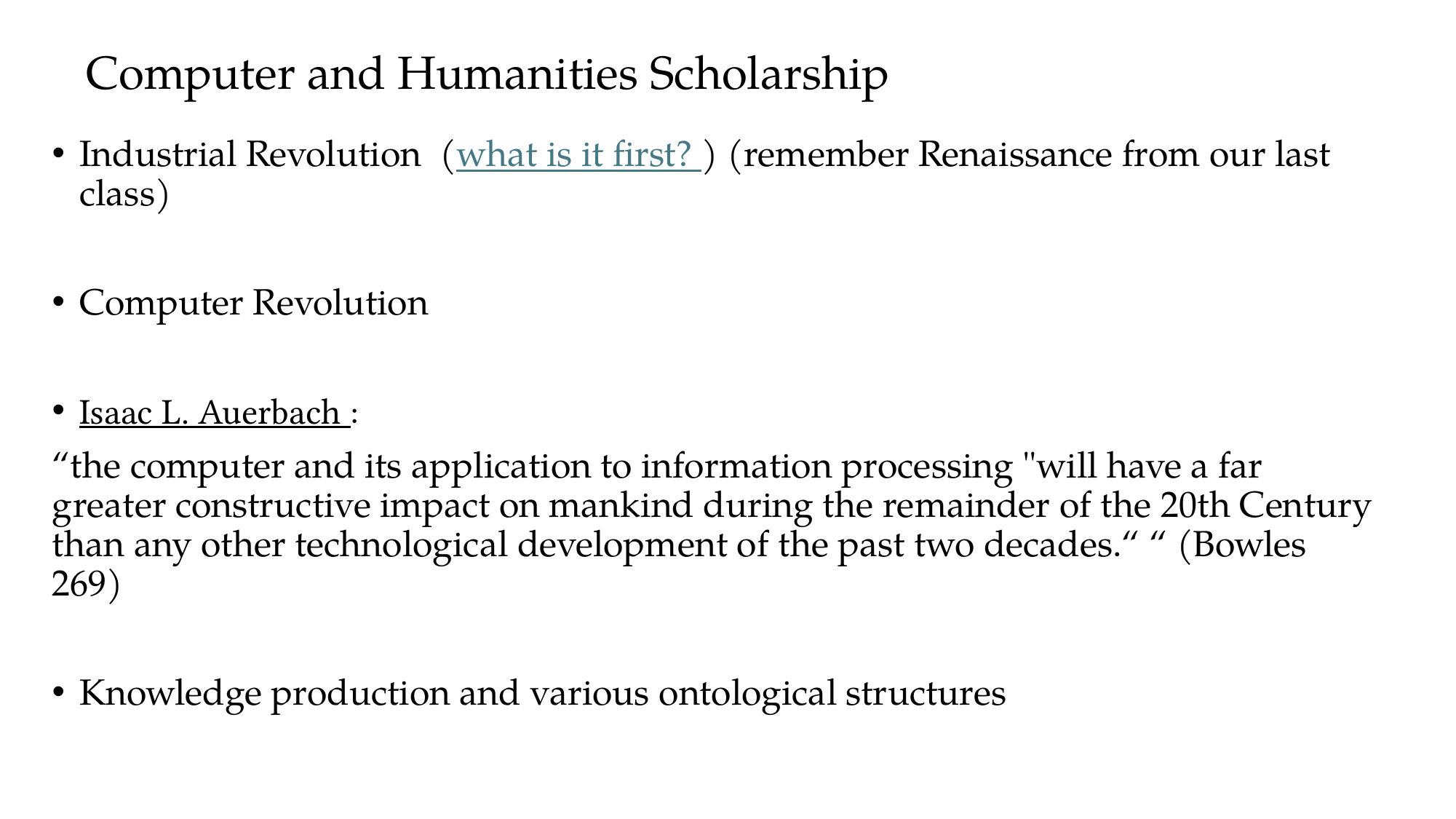

# Computer and Humanities Scholarship
Industrial Revolution  (what is it first? ) (remember Renaissance from our last class)

Computer Revolution

Isaac L. Auerbach :
“the computer and its application to information processing "will have a far greater constructive impact on mankind during the remainder of the 20th Century than any other technological development of the past two decades.“ “ (Bowles 269)

Knowledge production and various ontological structures